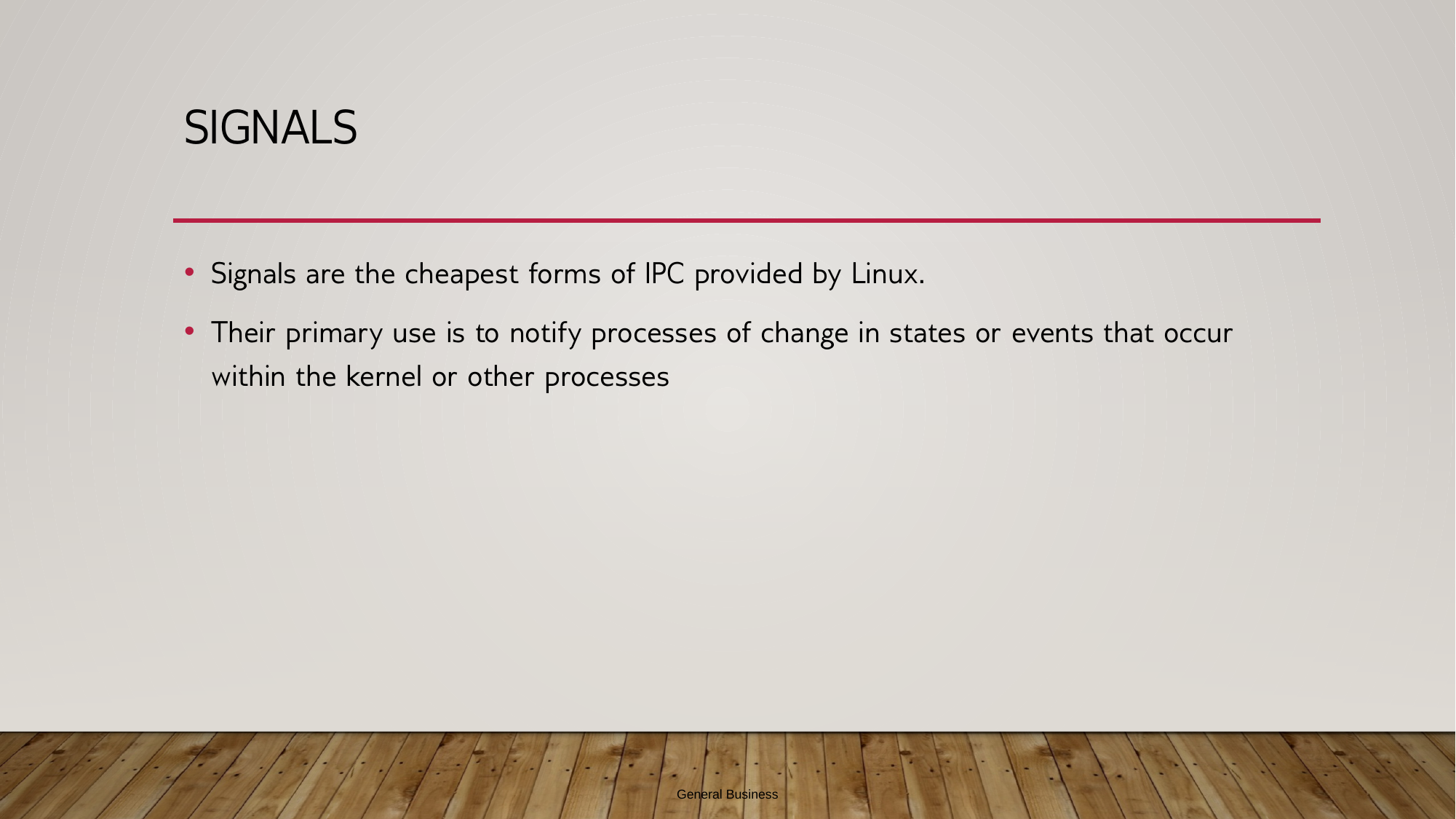

# Signals
Signals are the cheapest forms of IPC provided by Linux.
Their primary use is to notify processes of change in states or events that occur within the kernel or other processes